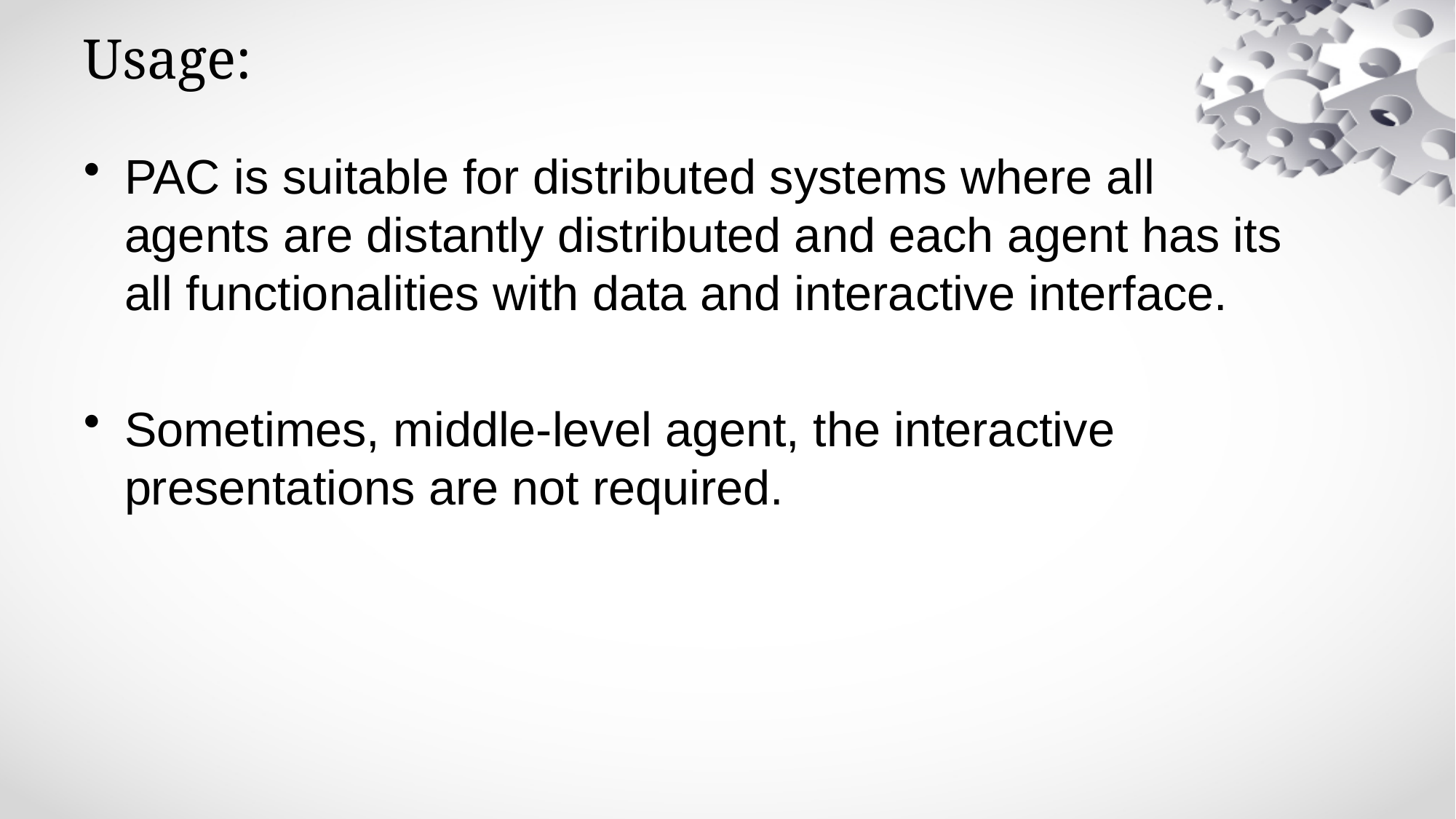

# Usage:
PAC is suitable for distributed systems where all agents are distantly distributed and each agent has its all functionalities with data and interactive interface.

Sometimes, middle-level agent, the interactive presentations are not required.